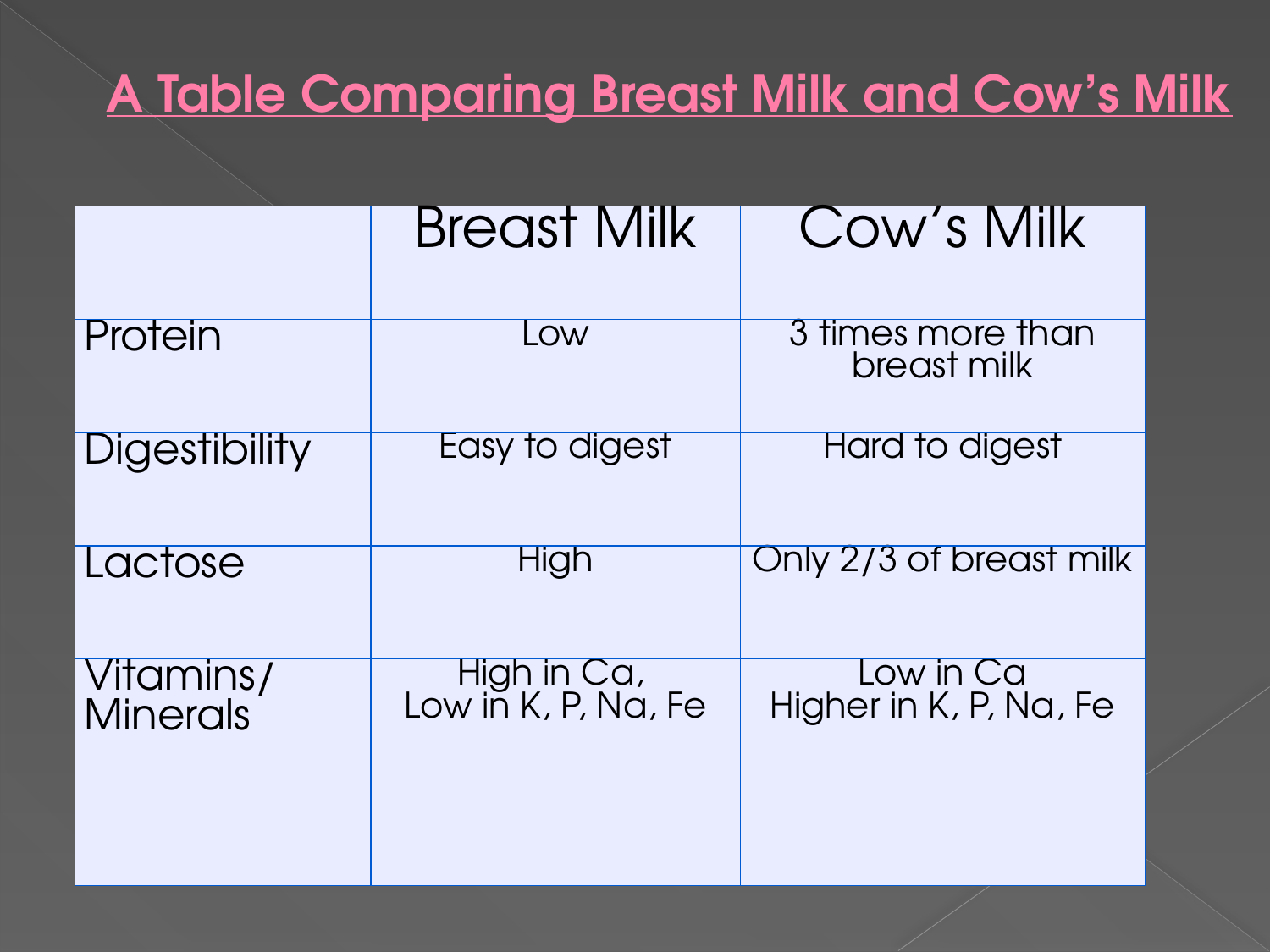

# A Table Comparing Breast Milk and Cow’s Milk
|  | Breast Milk | Cow’s Milk |
| --- | --- | --- |
| Protein | Low | 3 times more than breast milk |
| Digestibility | Easy to digest | Hard to digest |
| Lactose | High | Only 2/3 of breast milk |
| Vitamins/ Minerals | High in Ca, Low in K, P, Na, Fe | Low in Ca Higher in K, P, Na, Fe |